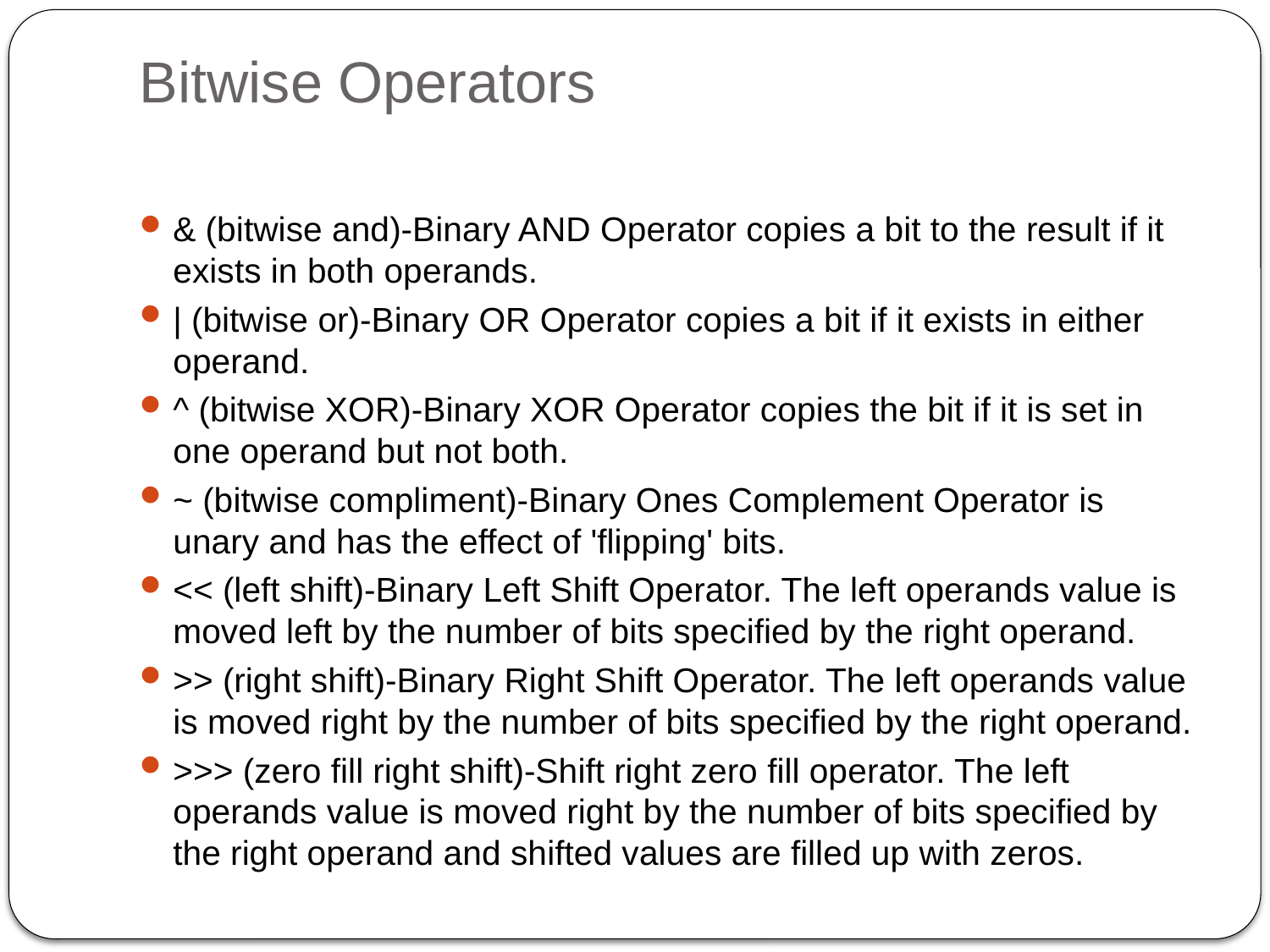

# Bitwise Operators
& (bitwise and)-Binary AND Operator copies a bit to the result if it exists in both operands.
| (bitwise or)-Binary OR Operator copies a bit if it exists in either operand.
^ (bitwise XOR)-Binary XOR Operator copies the bit if it is set in one operand but not both.
~ (bitwise compliment)-Binary Ones Complement Operator is unary and has the effect of 'flipping' bits.
<< (left shift)-Binary Left Shift Operator. The left operands value is moved left by the number of bits specified by the right operand.
>> (right shift)-Binary Right Shift Operator. The left operands value is moved right by the number of bits specified by the right operand.
>>> (zero fill right shift)-Shift right zero fill operator. The left operands value is moved right by the number of bits specified by the right operand and shifted values are filled up with zeros.